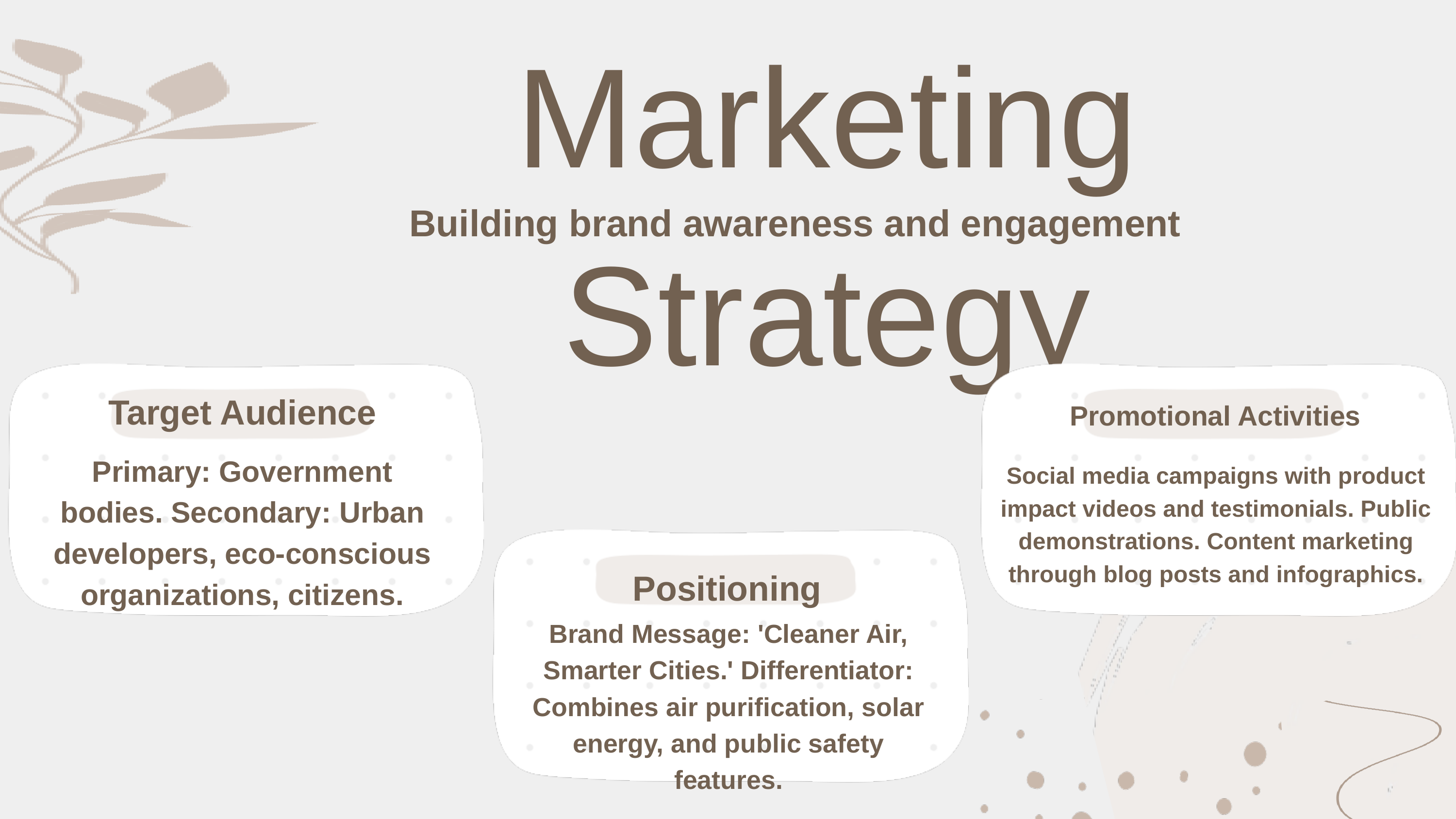

Marketing Strategy
Building brand awareness and engagement

Target Audience
Promotional Activities
Primary: Government bodies. Secondary: Urban developers, eco-conscious organizations, citizens.
Social media campaigns with product impact videos and testimonials. Public demonstrations. Content marketing through blog posts and infographics.

Positioning

Brand Message: 'Cleaner Air, Smarter Cities.' Differentiator: Combines air purification, solar energy, and public safety features.